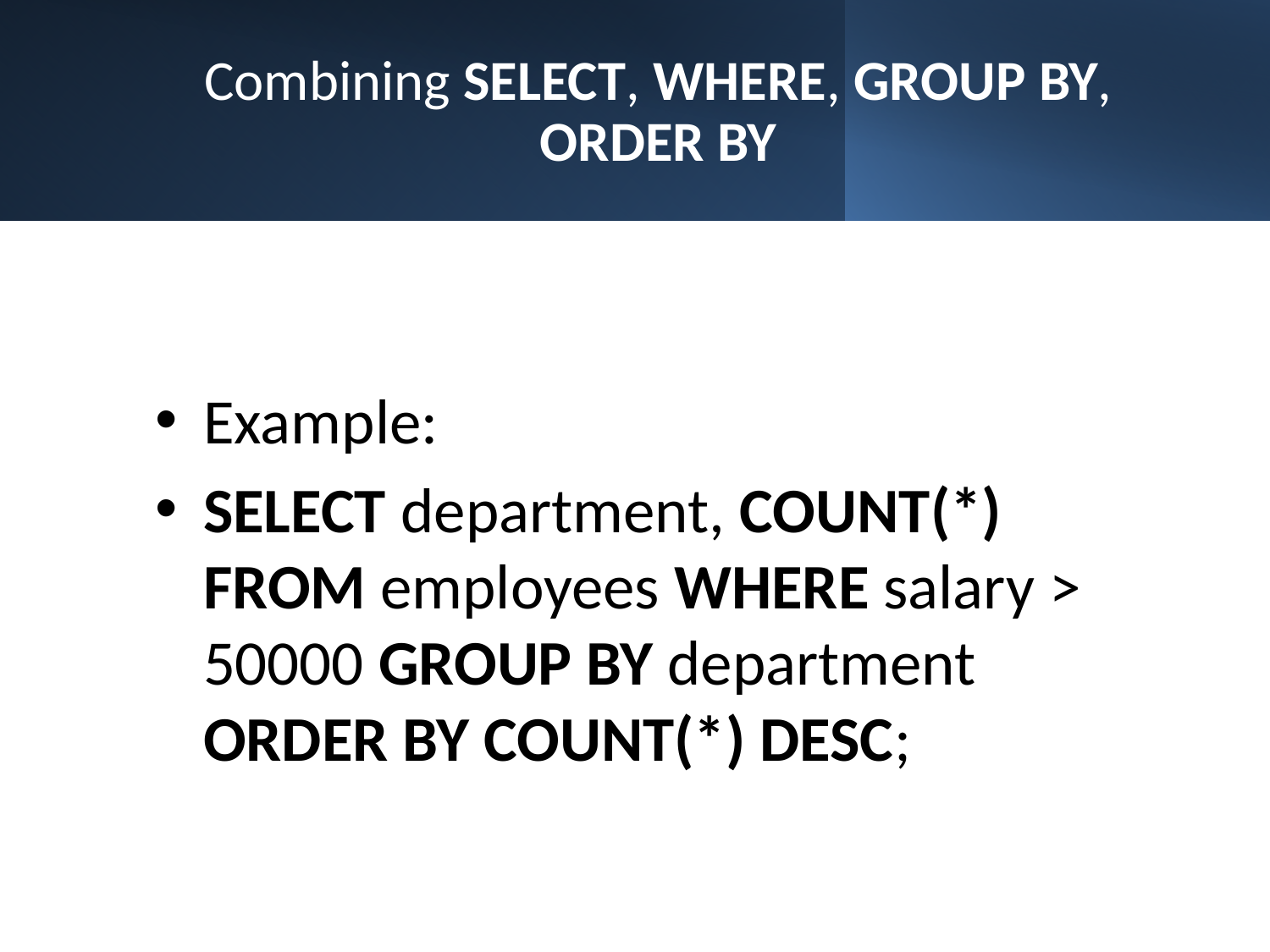

# Combining SELECT, WHERE, GROUP BY, ORDER BY
Example:
SELECT department, COUNT(*) FROM employees WHERE salary > 50000 GROUP BY department ORDER BY COUNT(*) DESC;